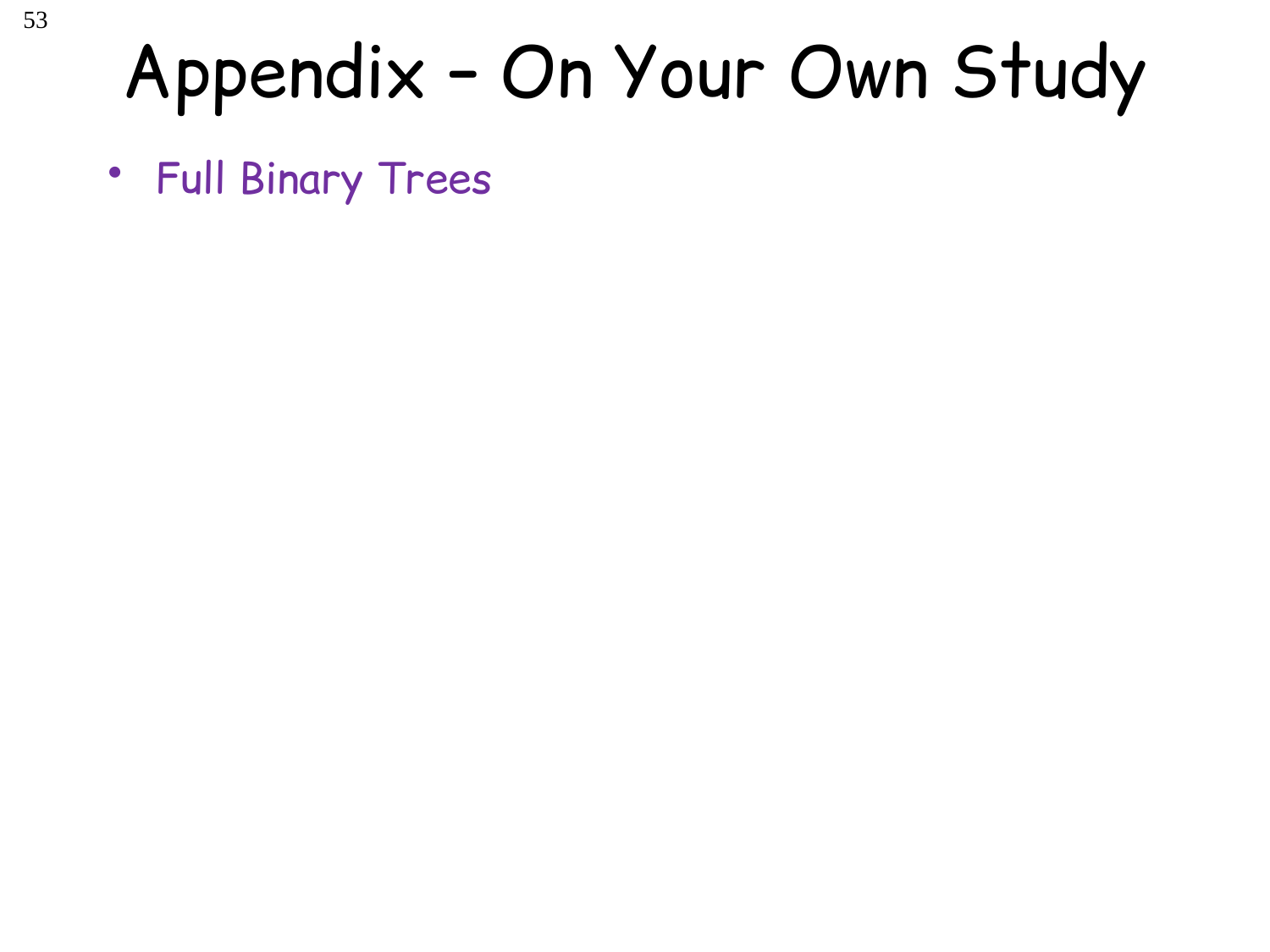

# Appendix – On Your Own Study
53
Full Binary Trees